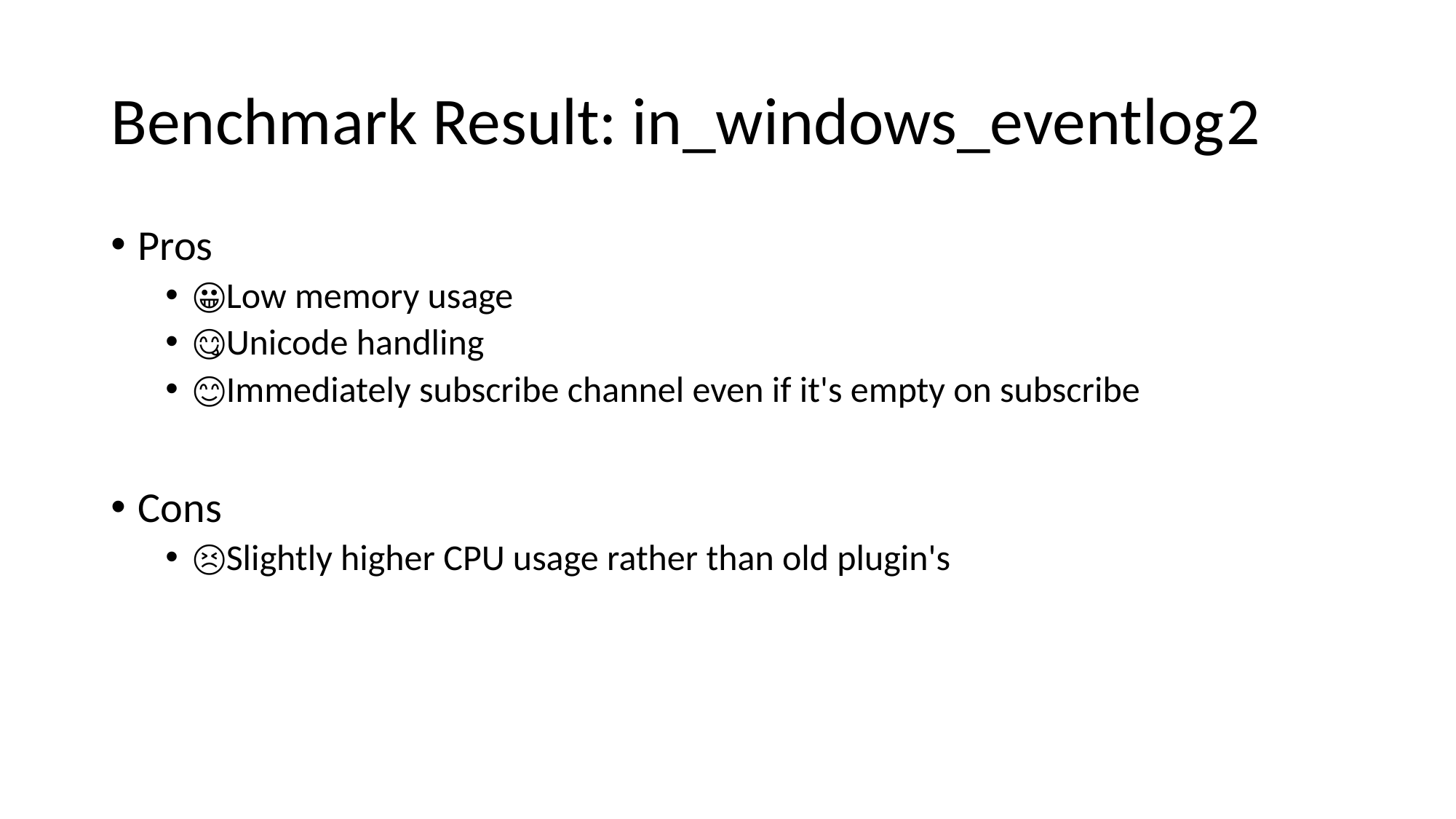

# Benchmark Result: in_windows_eventlog2
Pros
😀Low memory usage
😋Unicode handling
😊Immediately subscribe channel even if it's empty on subscribe

Cons
😣Slightly higher CPU usage rather than old plugin's